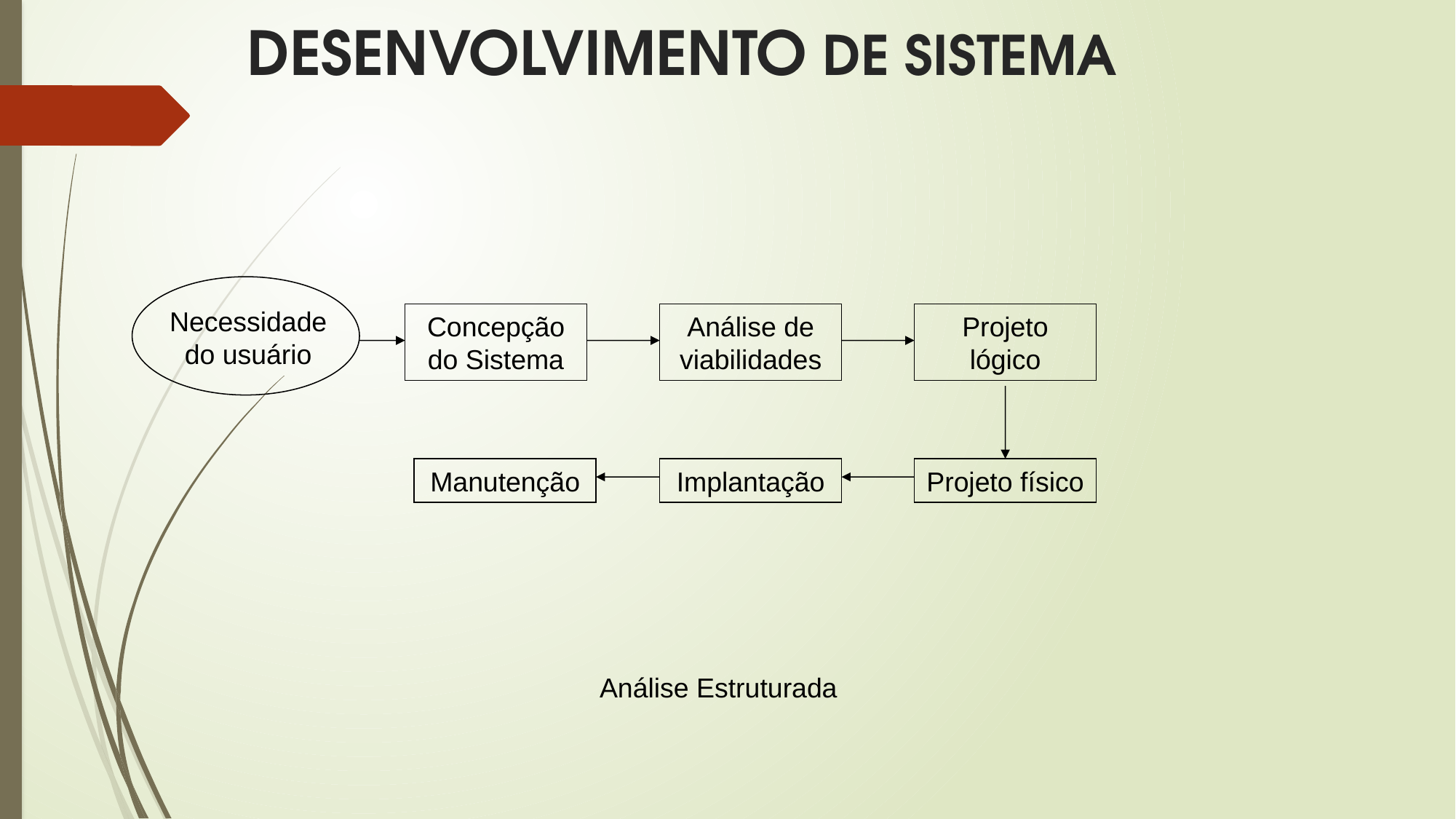

# DESENVOLVIMENTO DE SISTEMA

Necessidade do usuário
Concepção do Sistema
Análise de viabilidades
Projeto lógico

Manutenção
Implantação
Projeto físico

Análise Estruturada